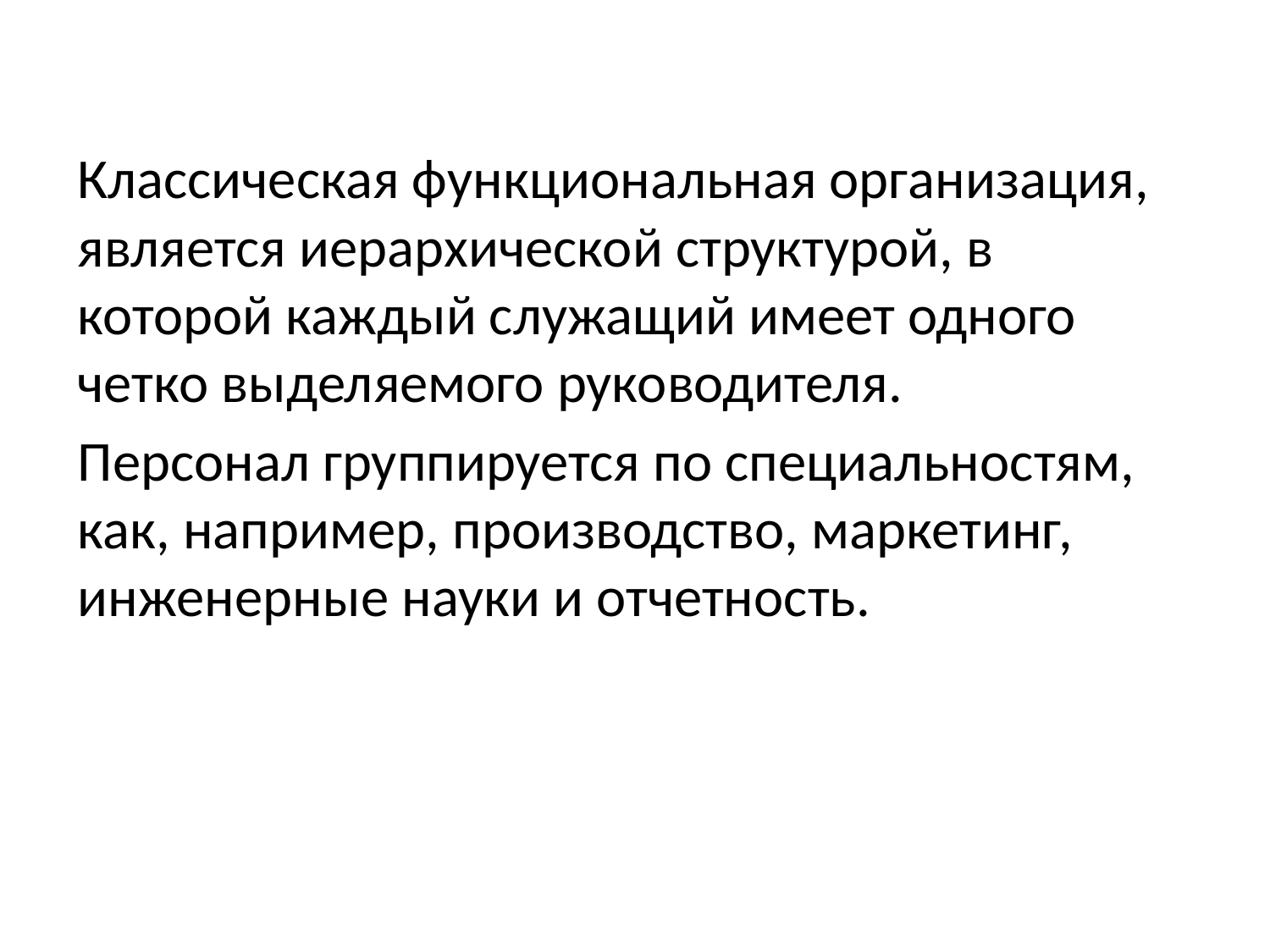

Классическая функциональная организация,  является иерархической структурой, в которой каждый служащий имеет одного четко выделяемого руководителя.
Персонал группируется по специальностям, как, например, производство, маркетинг, инженерные науки и отчетность.